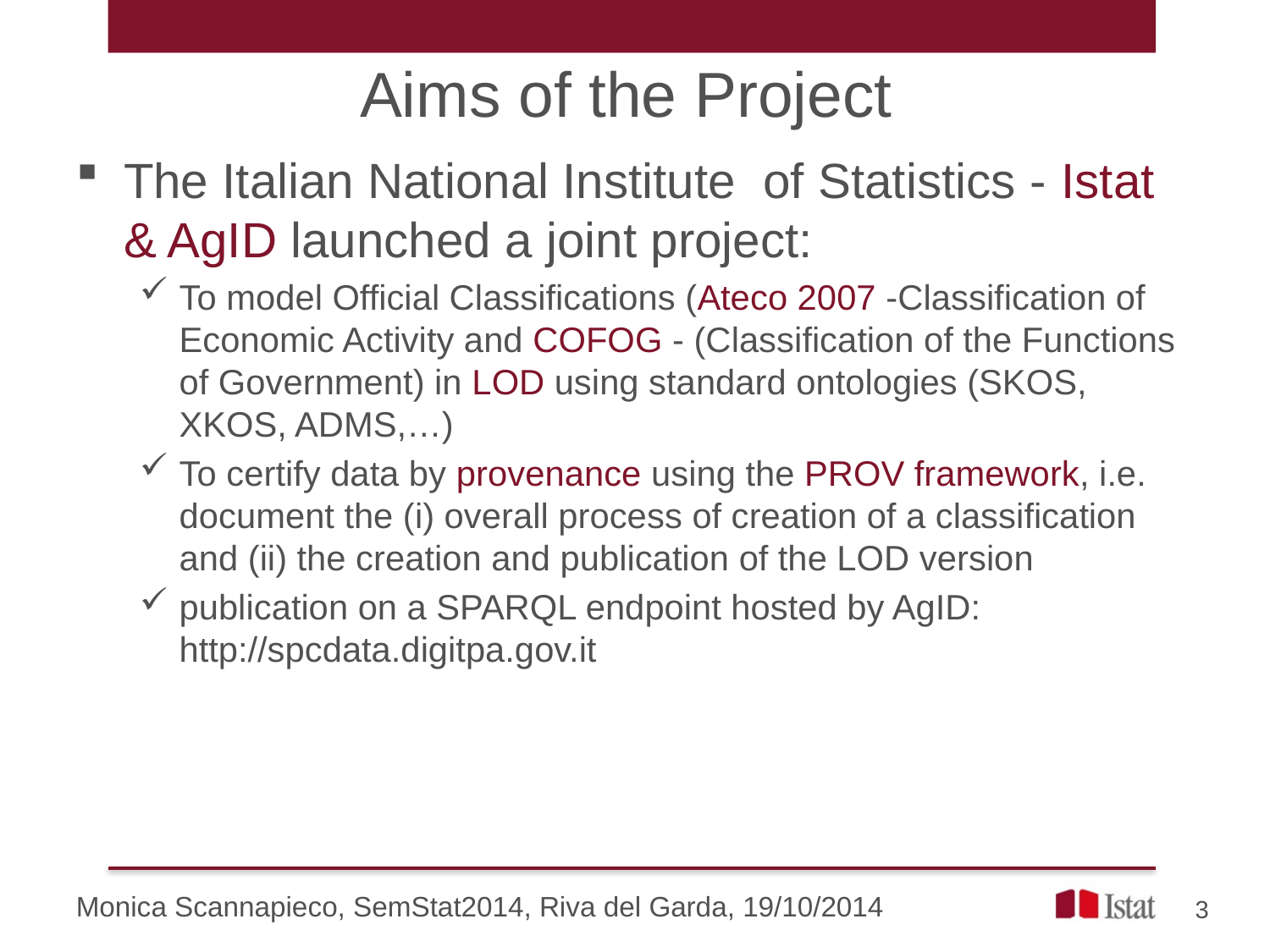

# Aims of the Project
The Italian National Institute  of Statistics - Istat & AgID launched a joint project:
To model Official Classifications (Ateco 2007 -Classification of Economic Activity and COFOG - (Classification of the Functions of Government) in LOD using standard ontologies (SKOS, XKOS, ADMS,…)
To certify data by provenance using the PROV framework, i.e. document the (i) overall process of creation of a classification and (ii) the creation and publication of the LOD version
publication on a SPARQL endpoint hosted by AgID: http://spcdata.digitpa.gov.it

Monica Scannapieco, SemStat2014, Riva del Garda, 19/10/2014
3